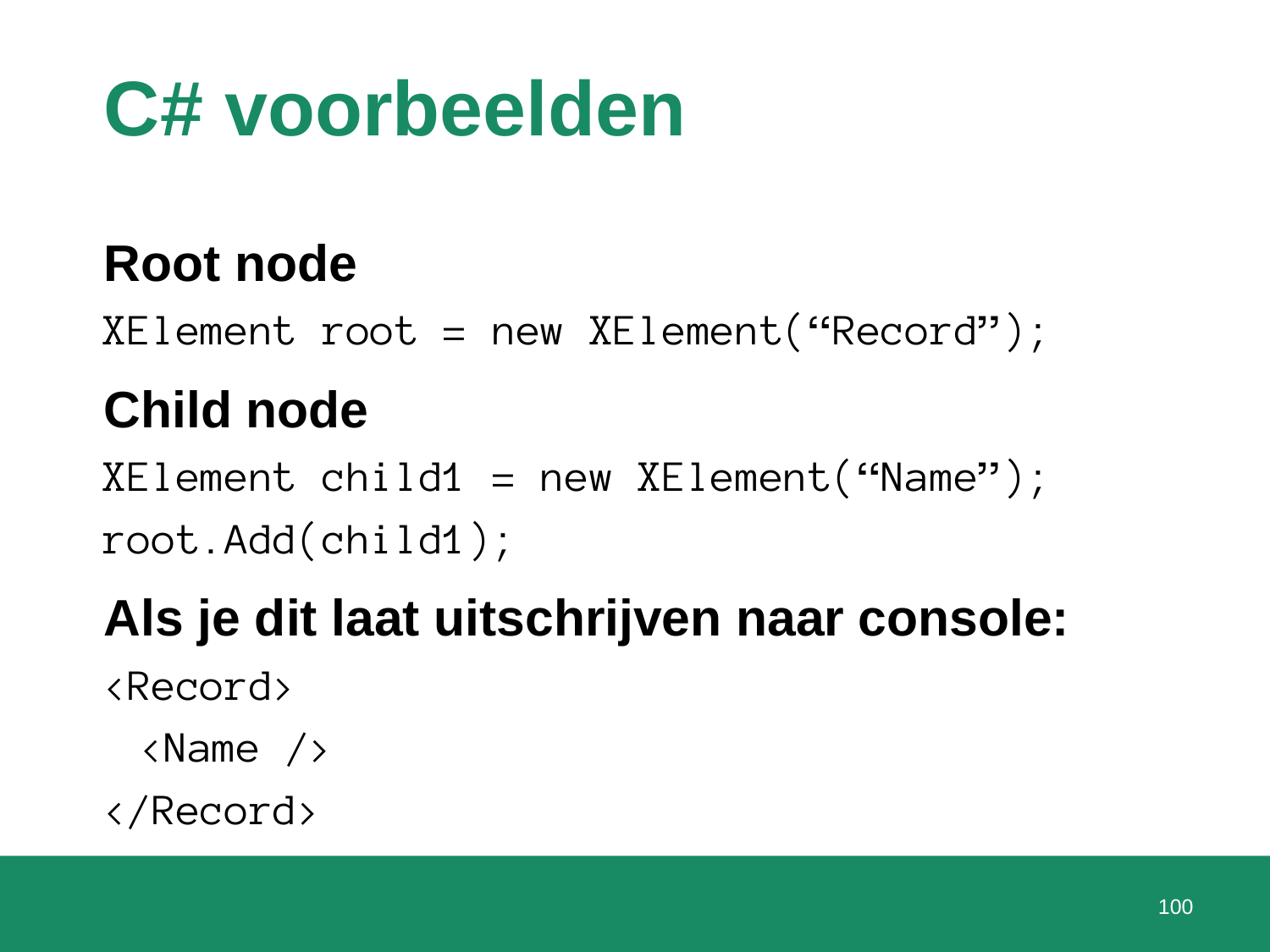

# C# voorbeelden
Root node
XElement root = new XElement(“Record”);
Child node
XElement child1 = new XElement(“Name”);
root.Add(child1);
Als je dit laat uitschrijven naar console:
<Record>
 	<Name />
</Record>
100